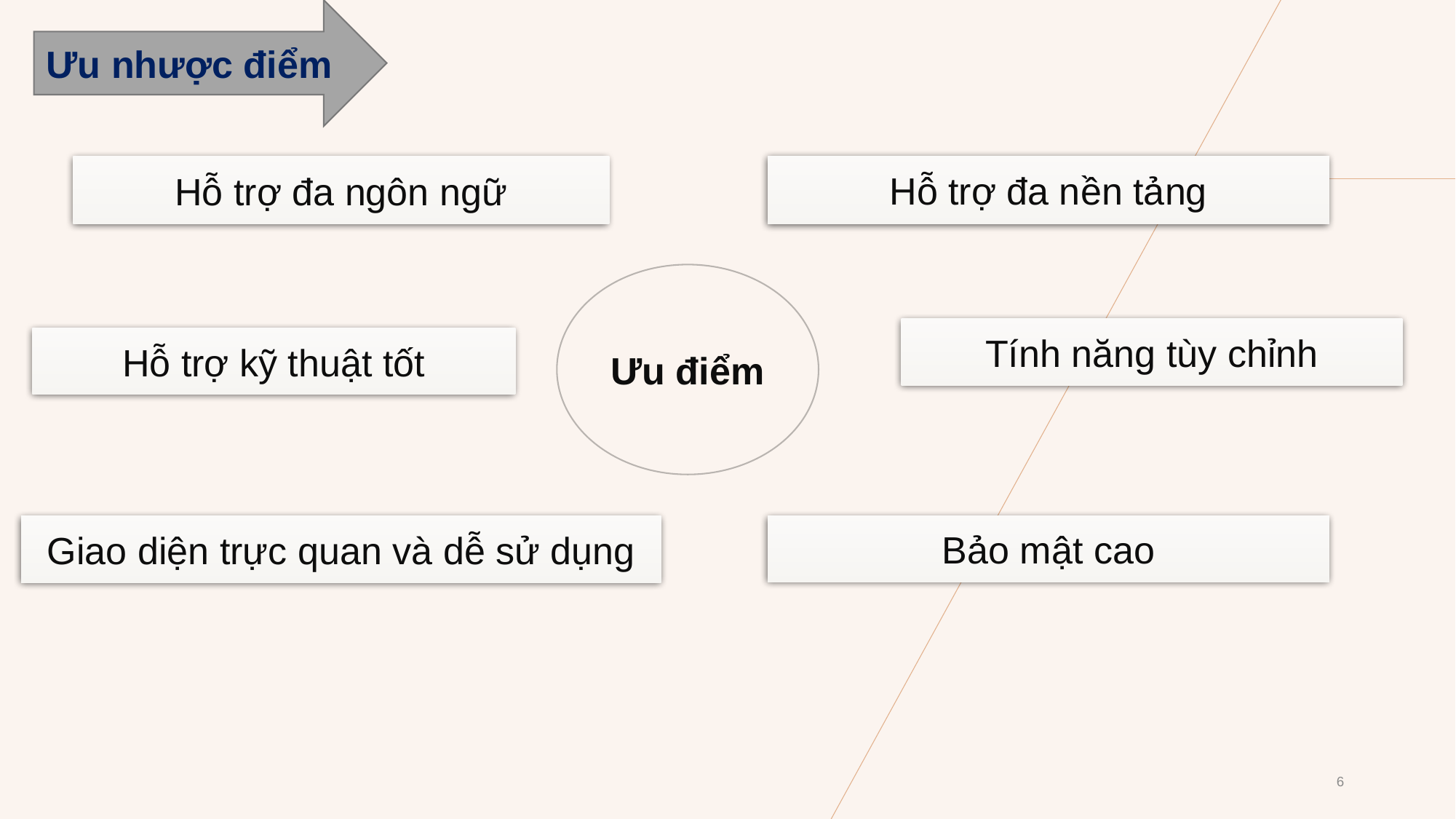

Ưu nhược điểm
Hỗ trợ đa nền tảng
Hỗ trợ đa ngôn ngữ
Ưu điểm
Tính năng tùy chỉnh
Hỗ trợ kỹ thuật tốt
Giao diện trực quan và dễ sử dụng
Bảo mật cao
6